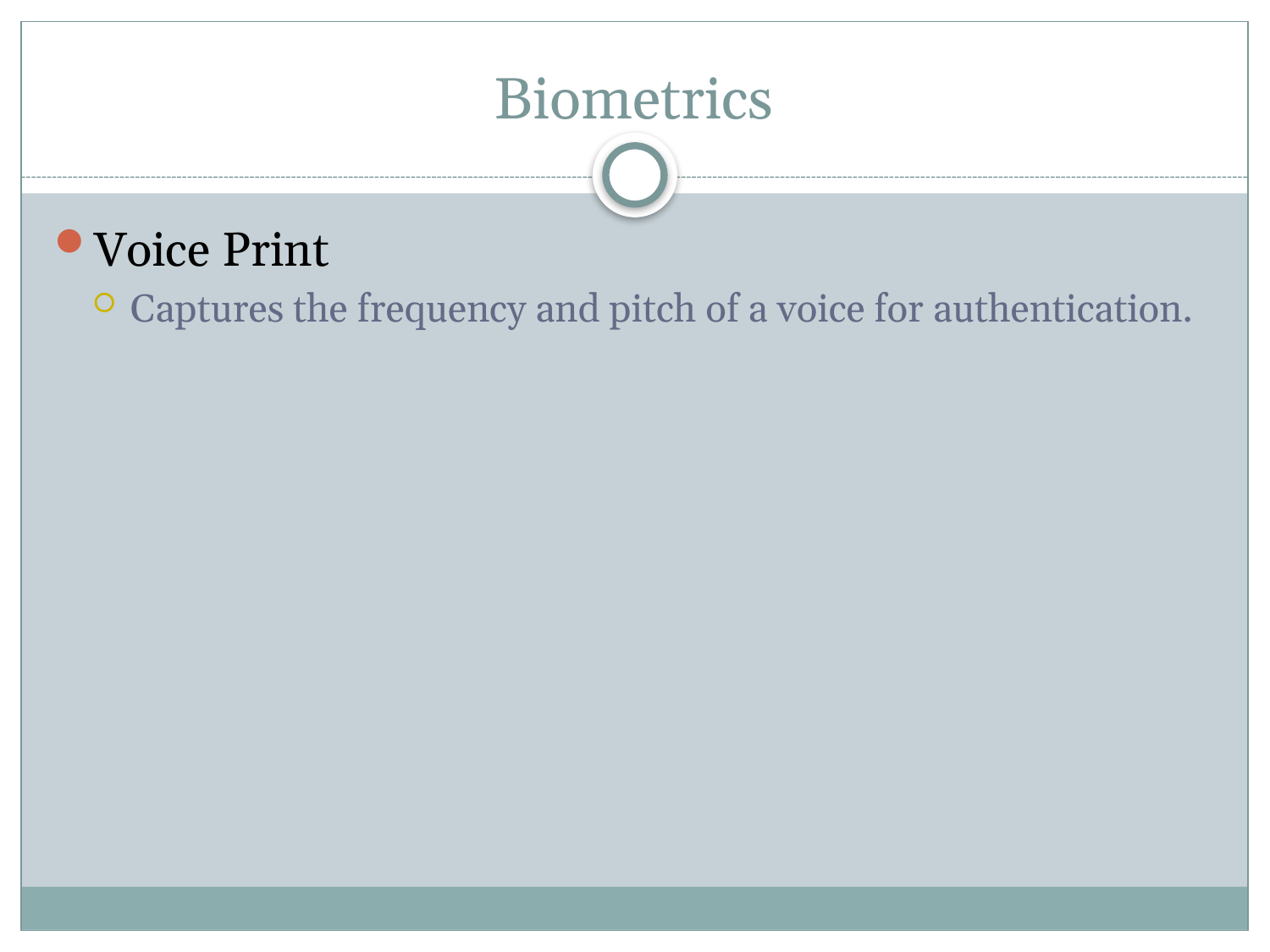

# Biometrics
Voice Print
Captures the frequency and pitch of a voice for authentication.